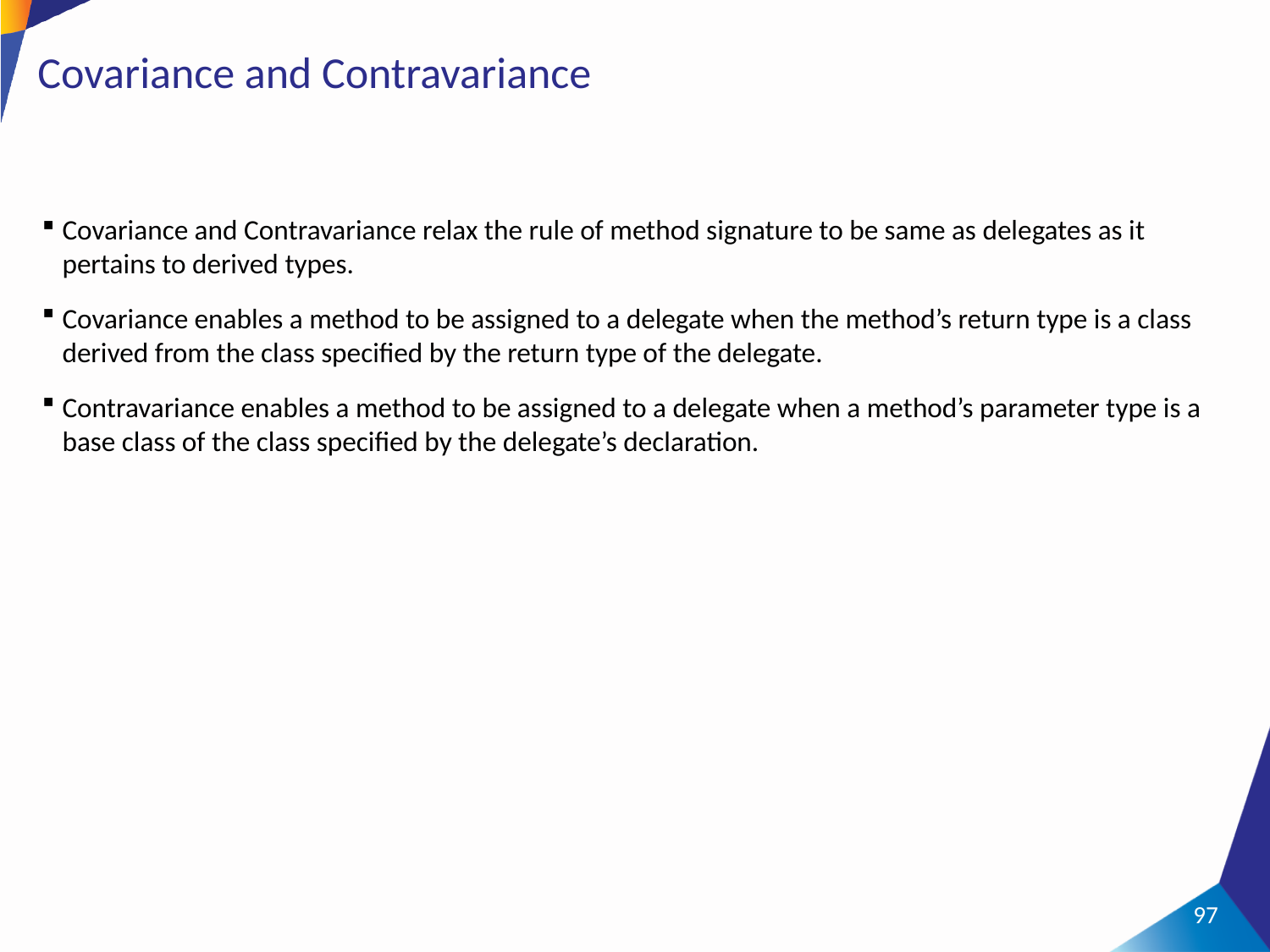

# Covariance and Contravariance
Covariance and Contravariance relax the rule of method signature to be same as delegates as it pertains to derived types.
Covariance enables a method to be assigned to a delegate when the method’s return type is a class derived from the class specified by the return type of the delegate.
Contravariance enables a method to be assigned to a delegate when a method’s parameter type is a base class of the class specified by the delegate’s declaration.